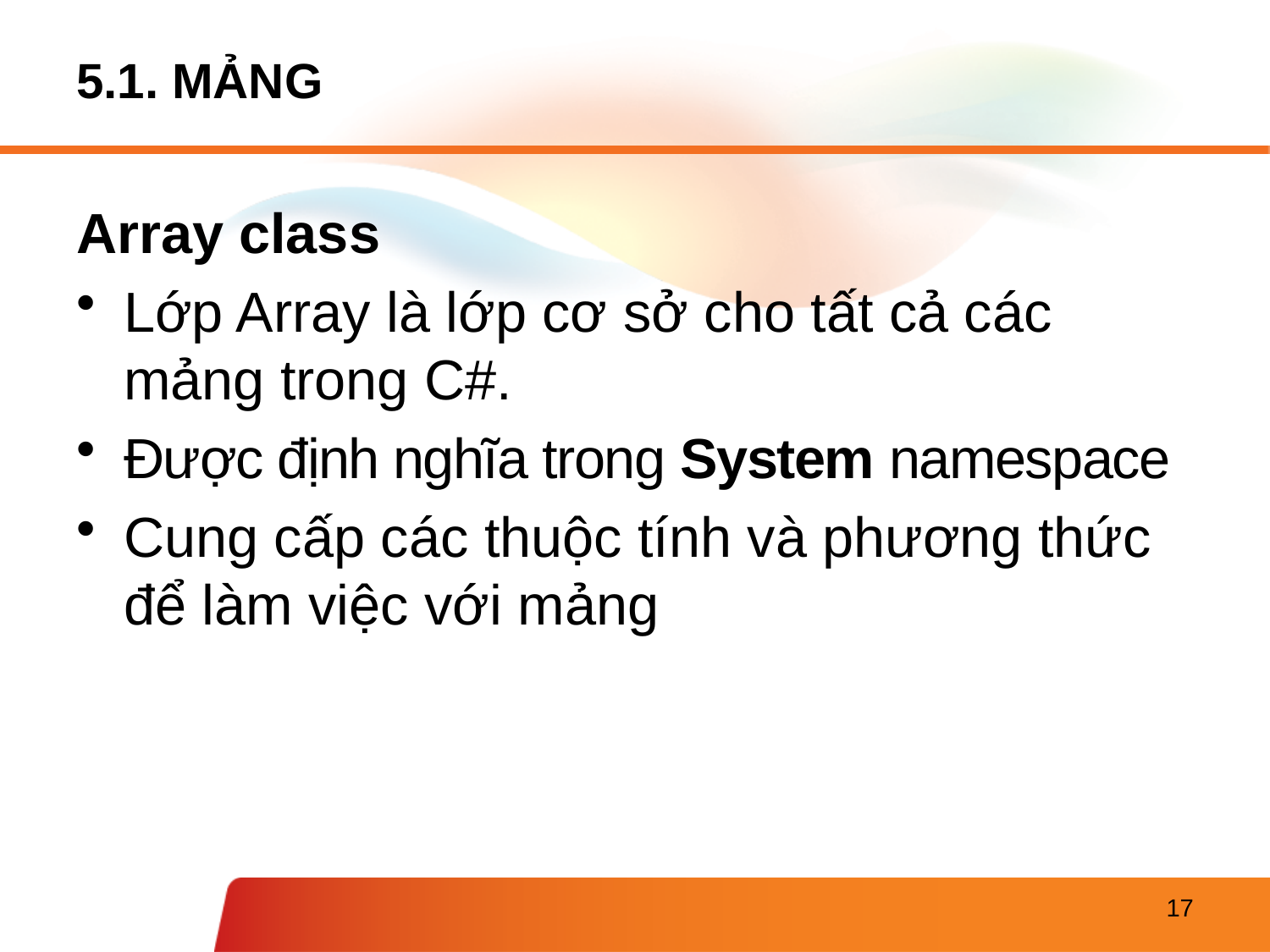

# 5.1. MẢNG
Array class
Lớp Array là lớp cơ sở cho tất cả các mảng trong C#.
Được định nghĩa trong System namespace
Cung cấp các thuộc tính và phương thức để làm việc với mảng
17